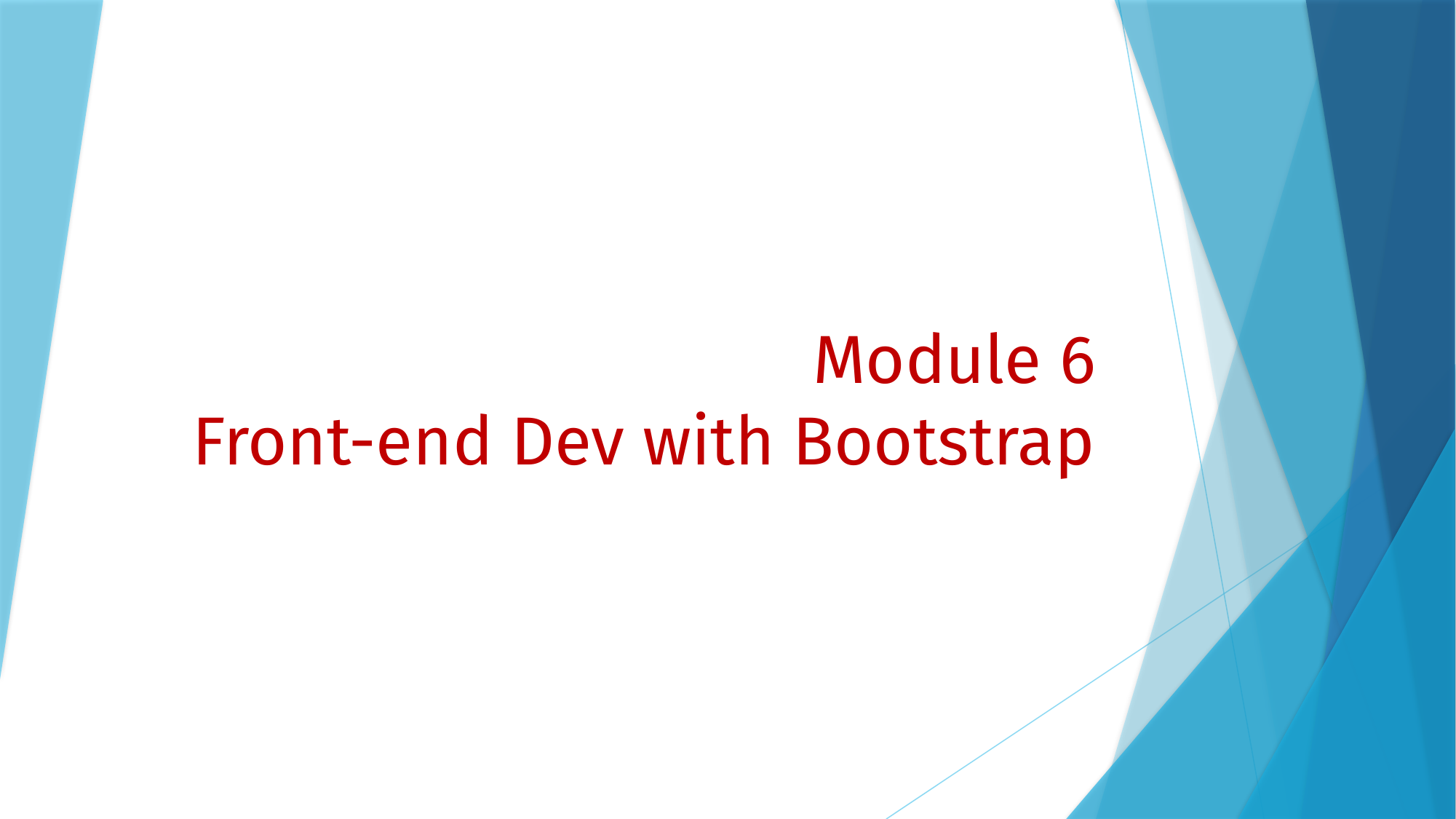

# Module 6 Front-end Dev with Bootstrap